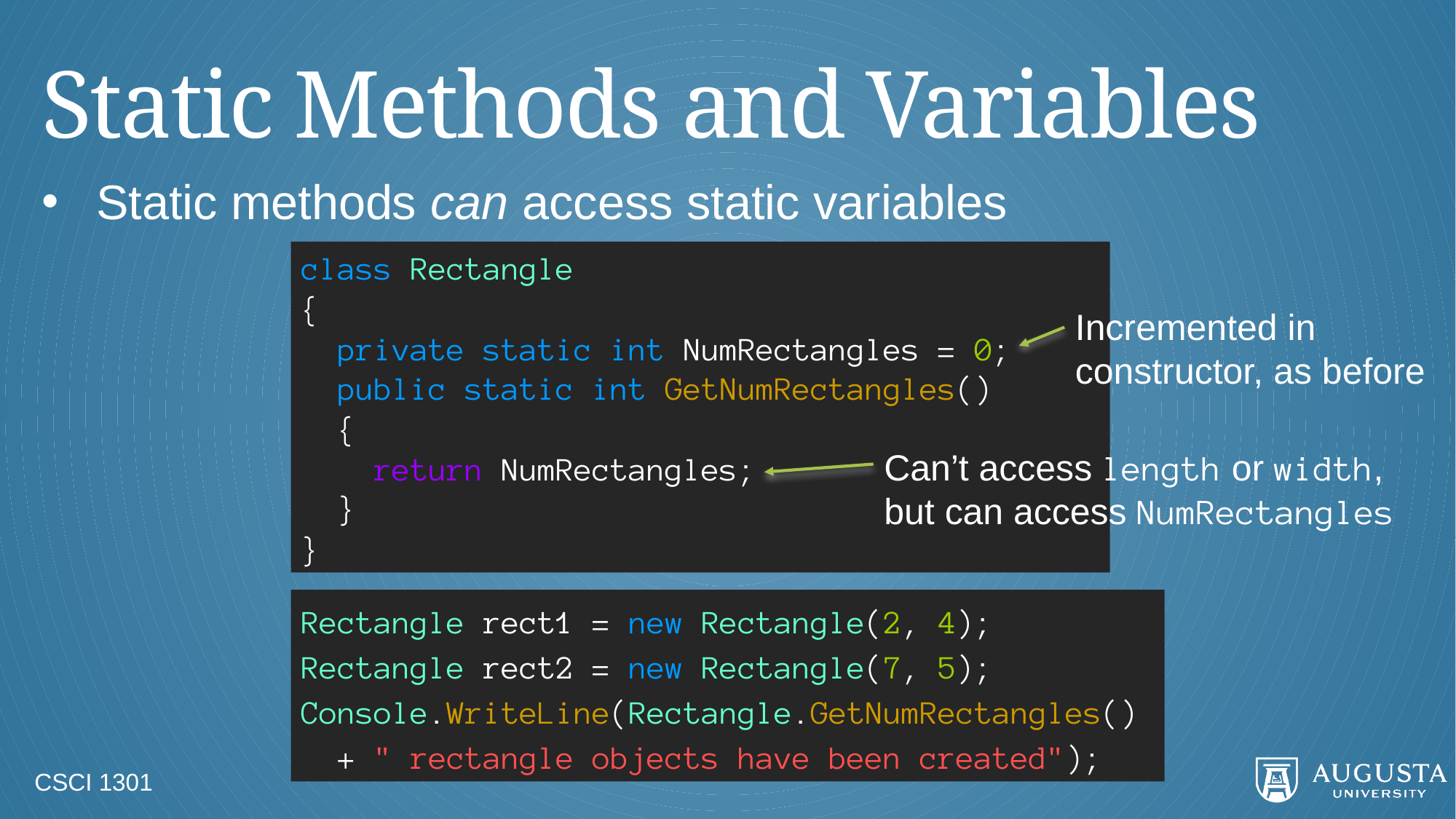

# Static Methods and Variables
Static methods can access static variables
class Rectangle
{
  private static int NumRectangles = 0;
  public static int GetNumRectangles()
  {
    return NumRectangles;
  }
}
Incremented in constructor, as before
Can’t access length or width, but can access NumRectangles
Rectangle rect1 = new Rectangle(2, 4);
Rectangle rect2 = new Rectangle(7, 5);
Console.WriteLine(Rectangle.GetNumRectangles()
  + " rectangle objects have been created");
CSCI 1301